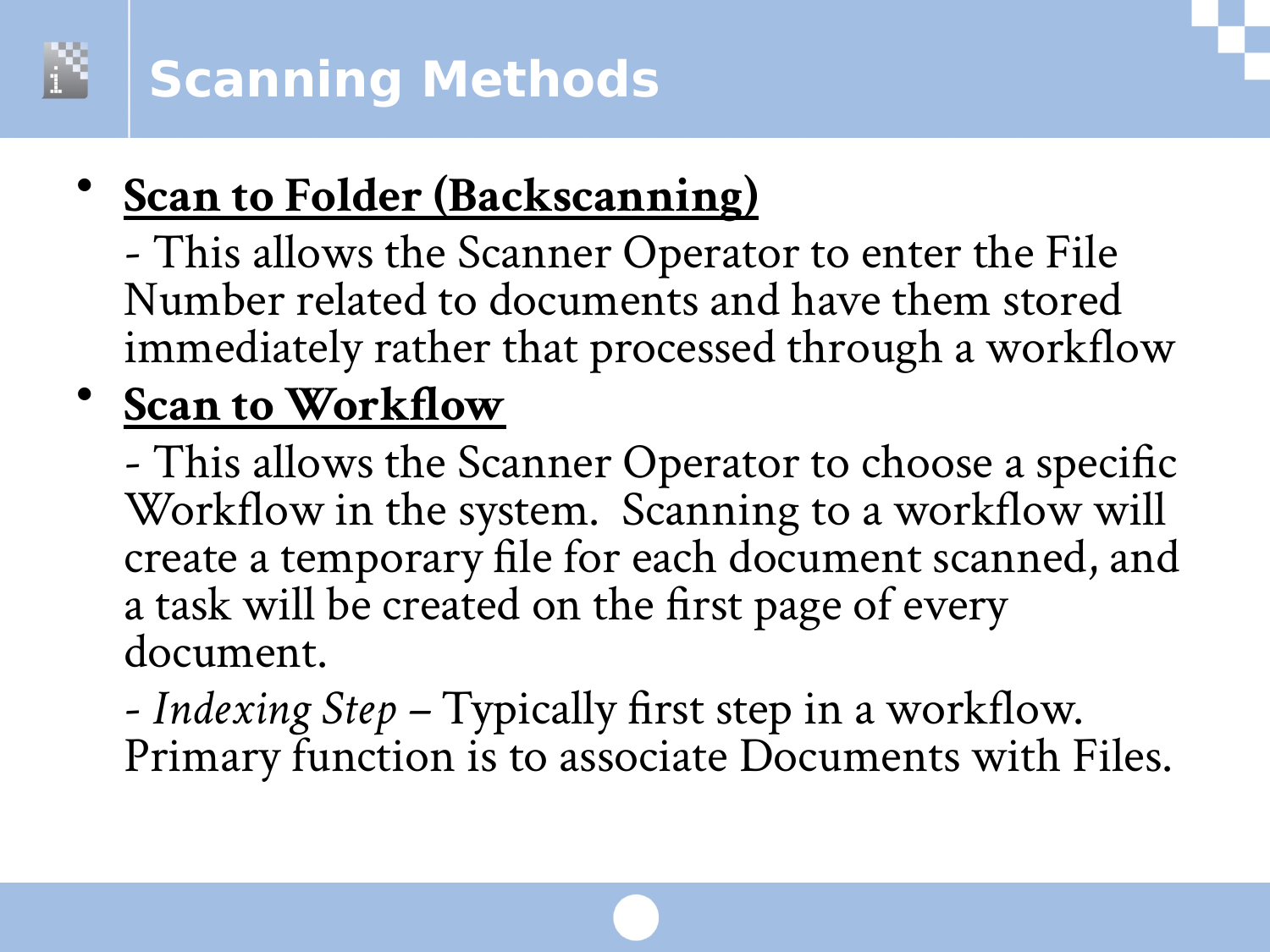

# Scanning Methods
Scan to Folder (Backscanning)
	- This allows the Scanner Operator to enter the File Number related to documents and have them stored immediately rather that processed through a workflow
Scan to Workflow
	- This allows the Scanner Operator to choose a specific Workflow in the system.  Scanning to a workflow will create a temporary file for each document scanned, and a task will be created on the first page of every document.
	- Indexing Step – Typically first step in a workflow.  Primary function is to associate Documents with Files.